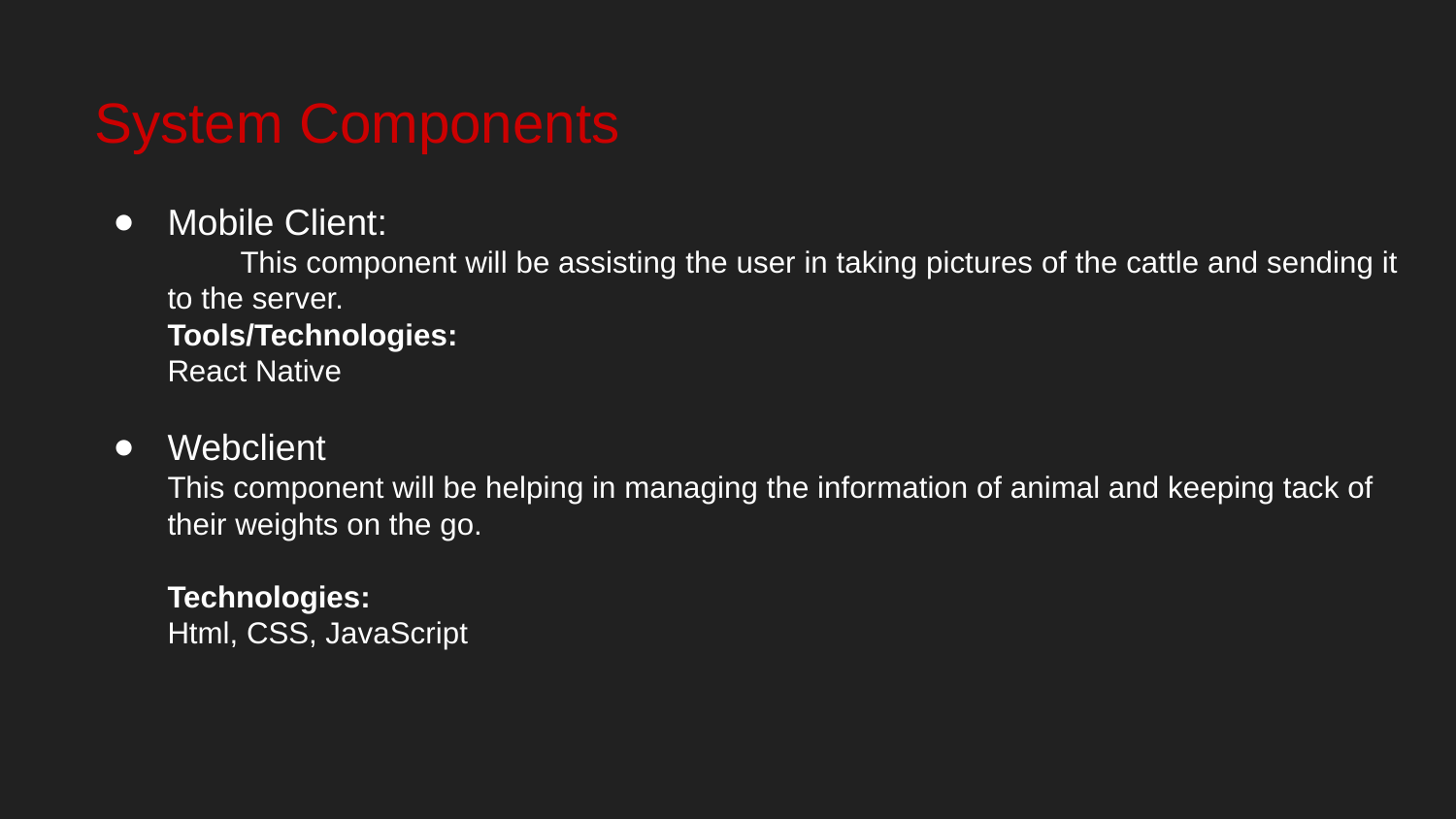

# System Components
Mobile Client:
This component will be assisting the user in taking pictures of the cattle and sending it to the server.
Tools/Technologies:
React Native

Webclient
This component will be helping in managing the information of animal and keeping tack of their weights on the go.

Technologies:
Html, CSS, JavaScript